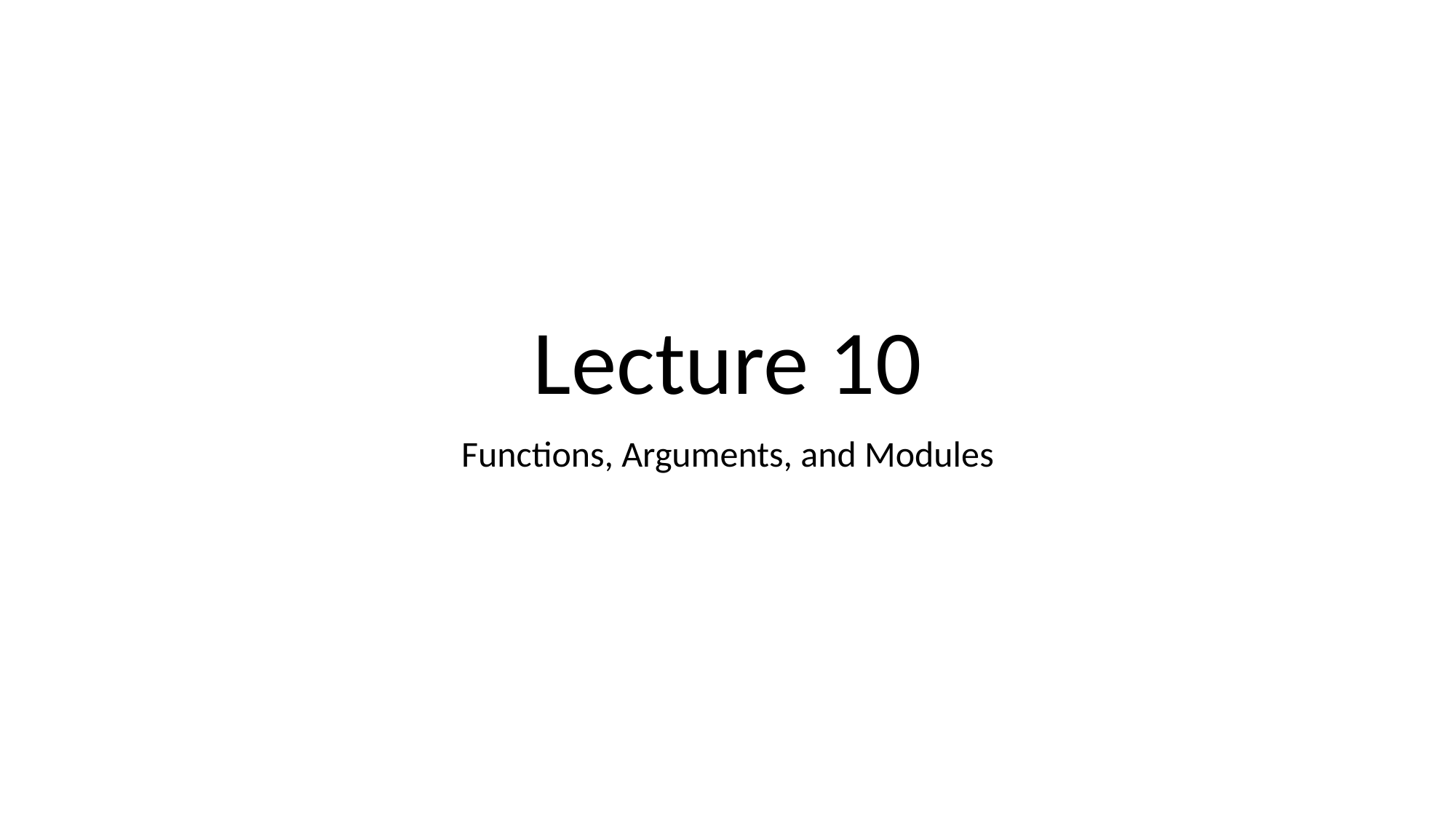

# Lecture 10
Functions, Arguments, and Modules